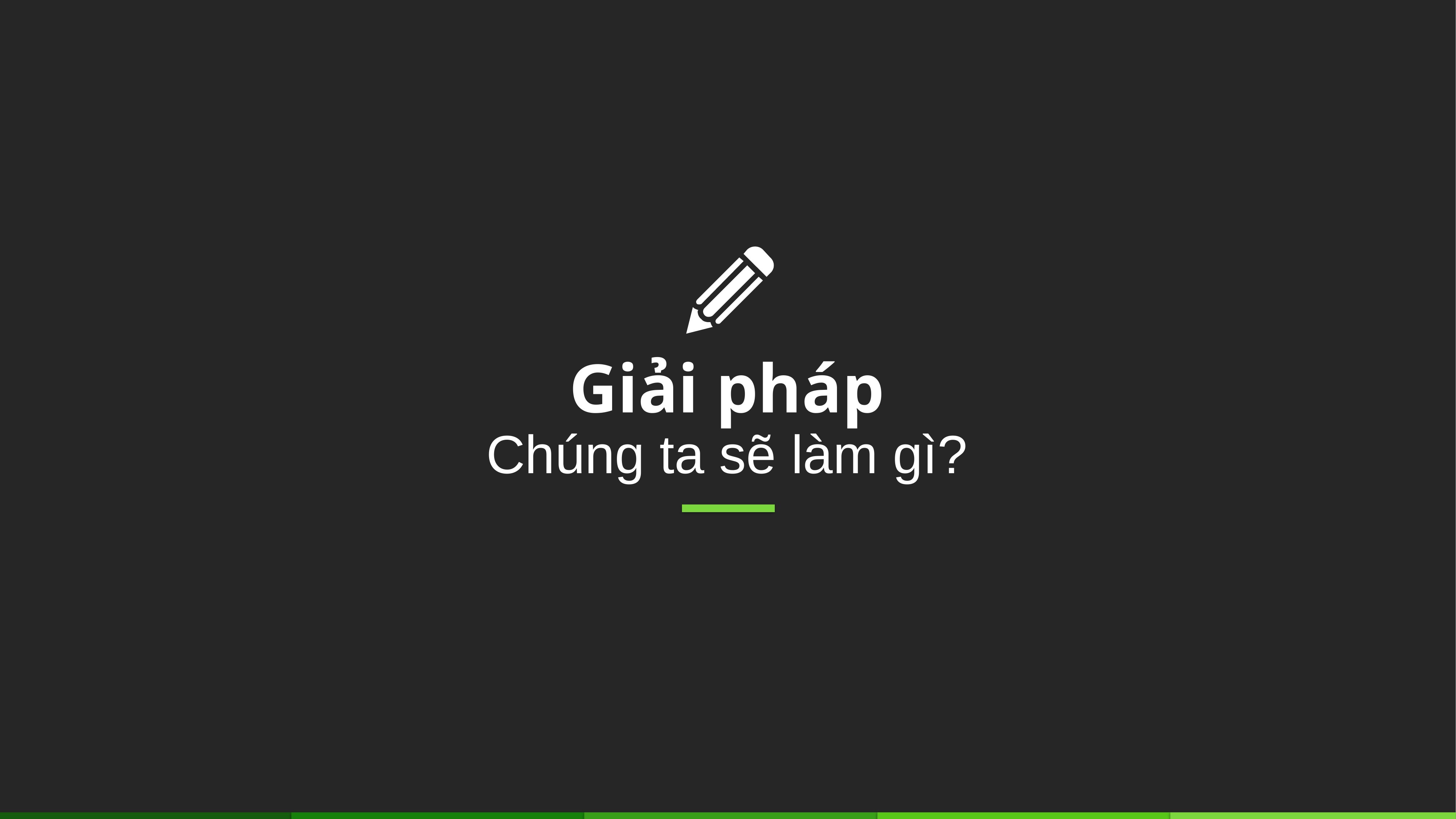

Giải pháp
Chúng ta sẽ làm gì?